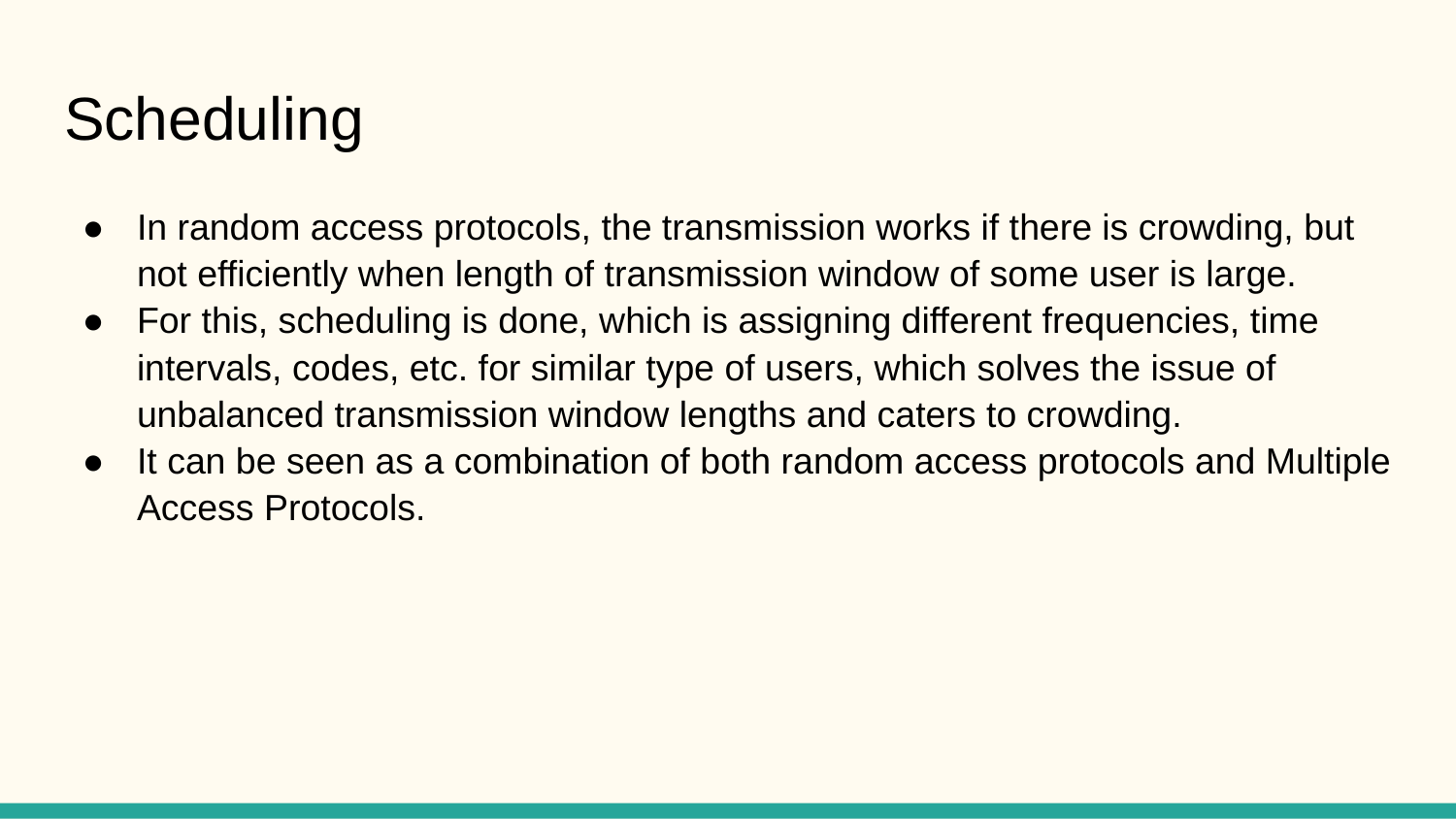

# Scheduling
In random access protocols, the transmission works if there is crowding, but not efficiently when length of transmission window of some user is large.
For this, scheduling is done, which is assigning different frequencies, time intervals, codes, etc. for similar type of users, which solves the issue of unbalanced transmission window lengths and caters to crowding.
It can be seen as a combination of both random access protocols and Multiple Access Protocols.